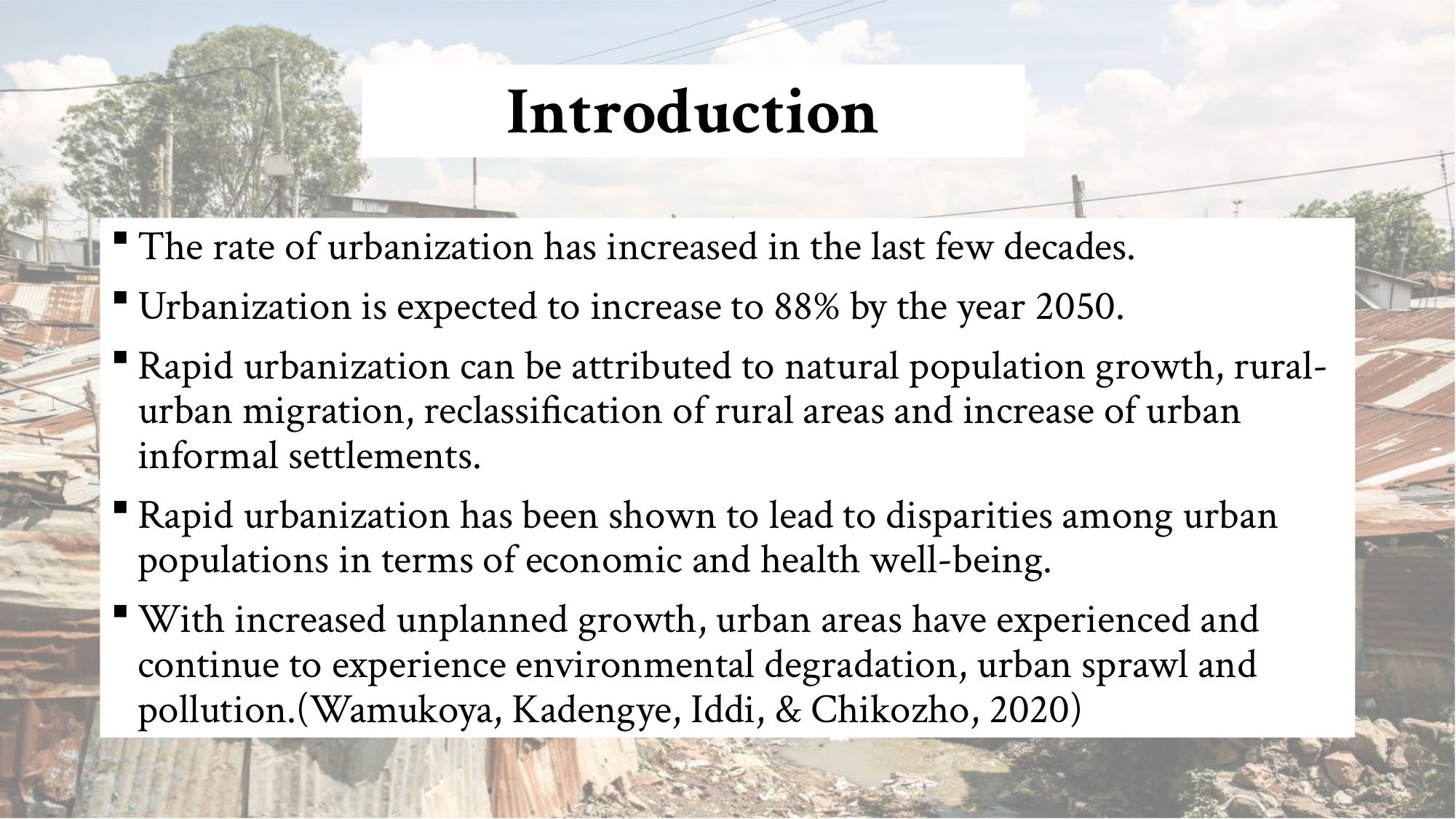

# Introduction
The rate of urbanization has increased in the last few decades.
Urbanization is expected to increase to 88% by the year 2050.
Rapid urbanization can be attributed to natural population growth, rural-urban migration, reclassification of rural areas and increase of urban informal settlements.
Rapid urbanization has been shown to lead to disparities among urban populations in terms of economic and health well-being.
With increased unplanned growth, urban areas have experienced and continue to experience environmental degradation, urban sprawl and pollution.(Wamukoya, Kadengye, Iddi, & Chikozho, 2020)